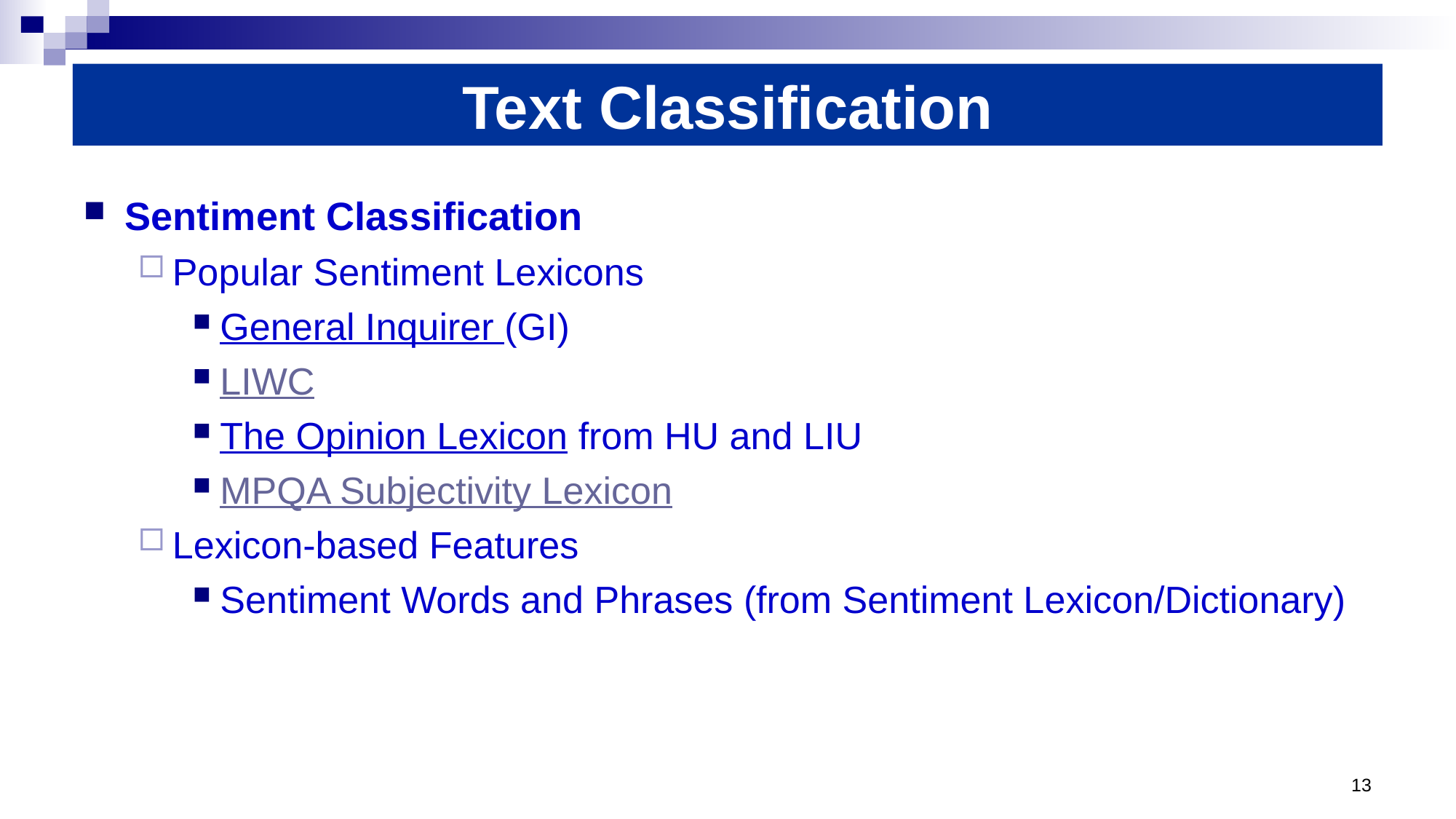

Text Classification
Sentiment Classification
Popular Sentiment Lexicons
General Inquirer (GI)
LIWC
The Opinion Lexicon from HU and LIU
MPQA Subjectivity Lexicon
Lexicon-based Features
Sentiment Words and Phrases (from Sentiment Lexicon/Dictionary)

13